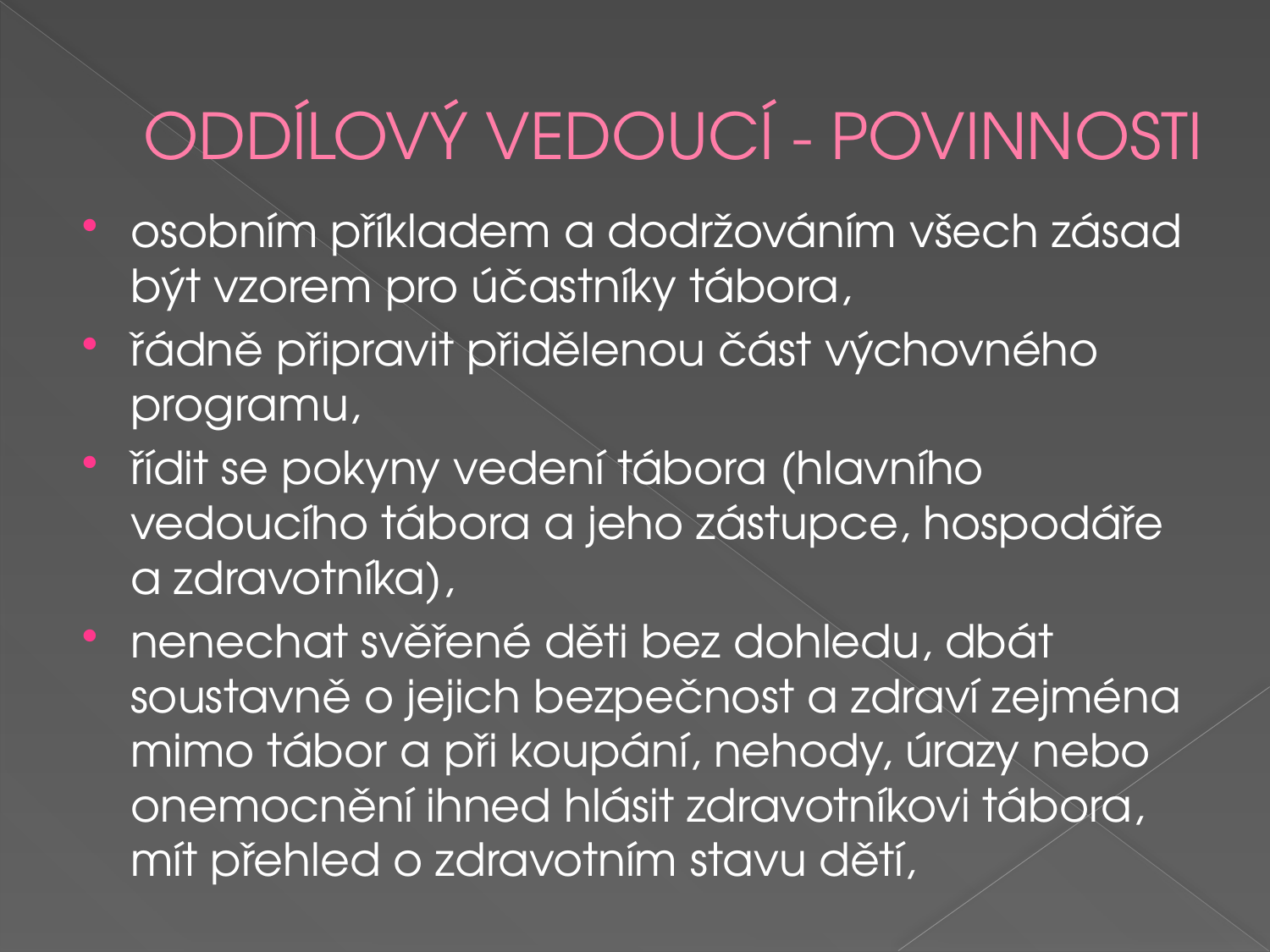

# ODDÍLOVÝ VEDOUCÍ - POVINNOSTI
osobním příkladem a dodržováním všech zásad být vzorem pro účastníky tábora,
řádně připravit přidělenou část výchovného programu,
řídit se pokyny vedení tábora (hlavního vedoucího tábora a jeho zástupce, hospodáře a zdravotníka),
nenechat svěřené děti bez dohledu, dbát soustavně o jejich bezpečnost a zdraví zejména mimo tábor a při koupání, nehody, úrazy nebo onemocnění ihned hlásit zdravotníkovi tábora, mít přehled o zdravotním stavu dětí,